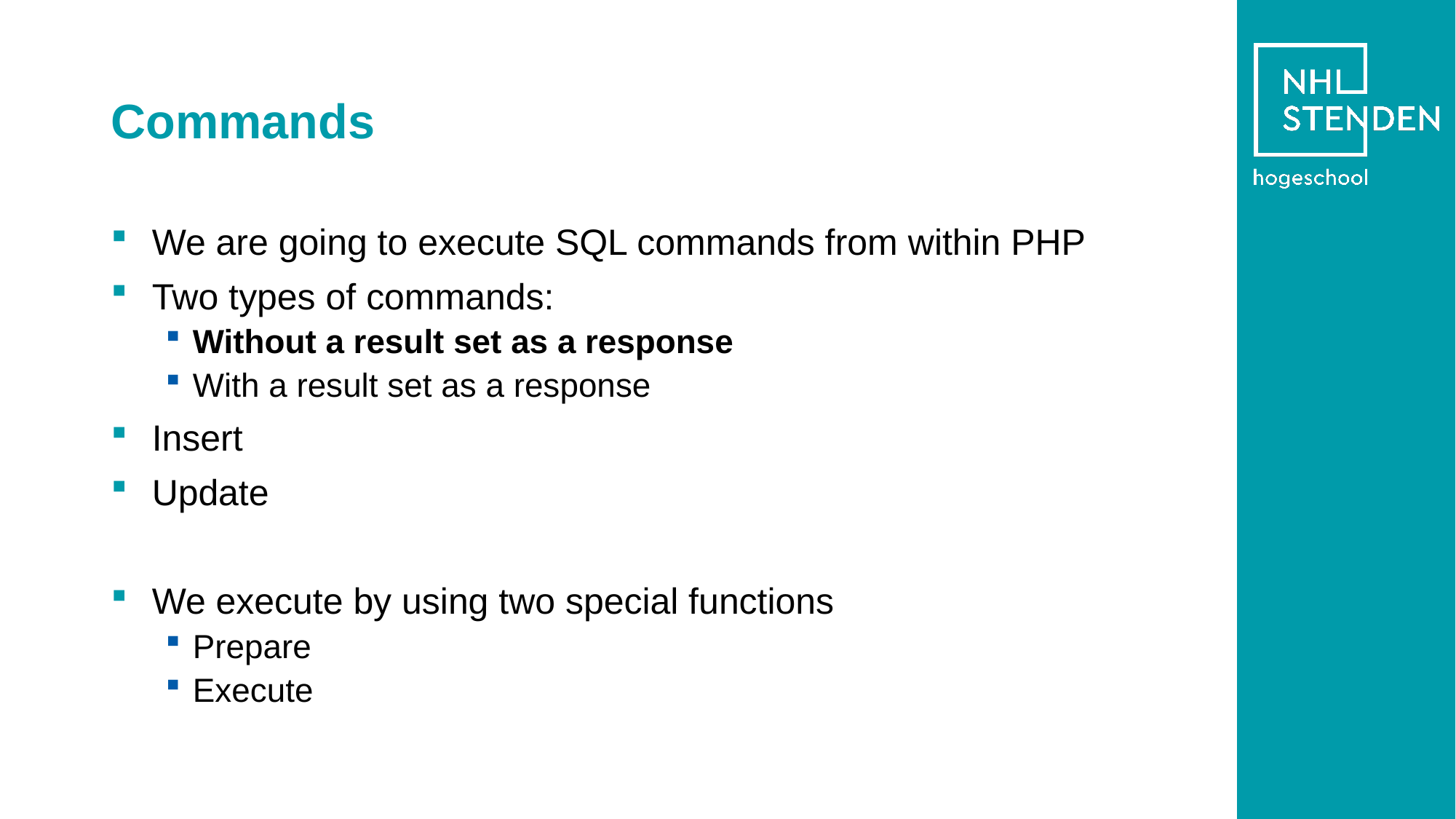

# Commands
We are going to execute SQL commands from within PHP
Two types of commands:
Without a result set as a response
With a result set as a response
Insert
Update

We execute by using two special functions
Prepare
Execute